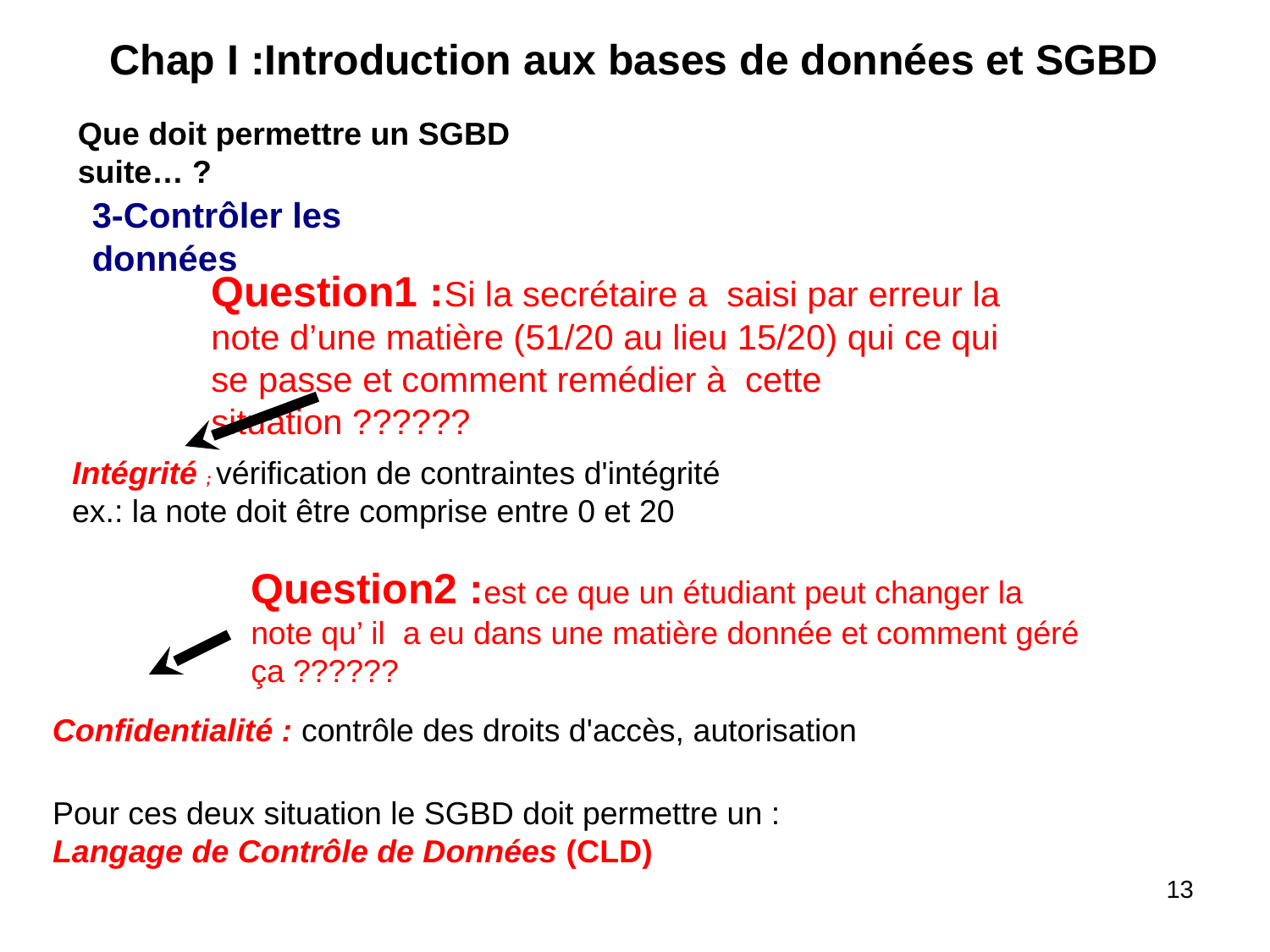

Chap I :Introduction aux bases de données et SGBD
Que doit permettre un SGBD suite… ?
3-Contrôler les données

Question1 :Si la secrétaire a  saisi par erreur la note d’une matière (51/20 au lieu 15/20) qui ce qui se passe et comment remédier à  cette situation ??????
Intégrité  ; vérification de contraintes d'intégrité
ex.: la note doit être comprise entre 0 et 20

Question2 :est ce que un étudiant peut changer la note qu’ il  a eu dans une matière donnée et comment géré ça ??????
Confidentialité : contrôle des droits d'accès, autorisation
Pour ces deux situation le SGBD doit permettre un :
Langage de Contrôle de Données (CLD)

13